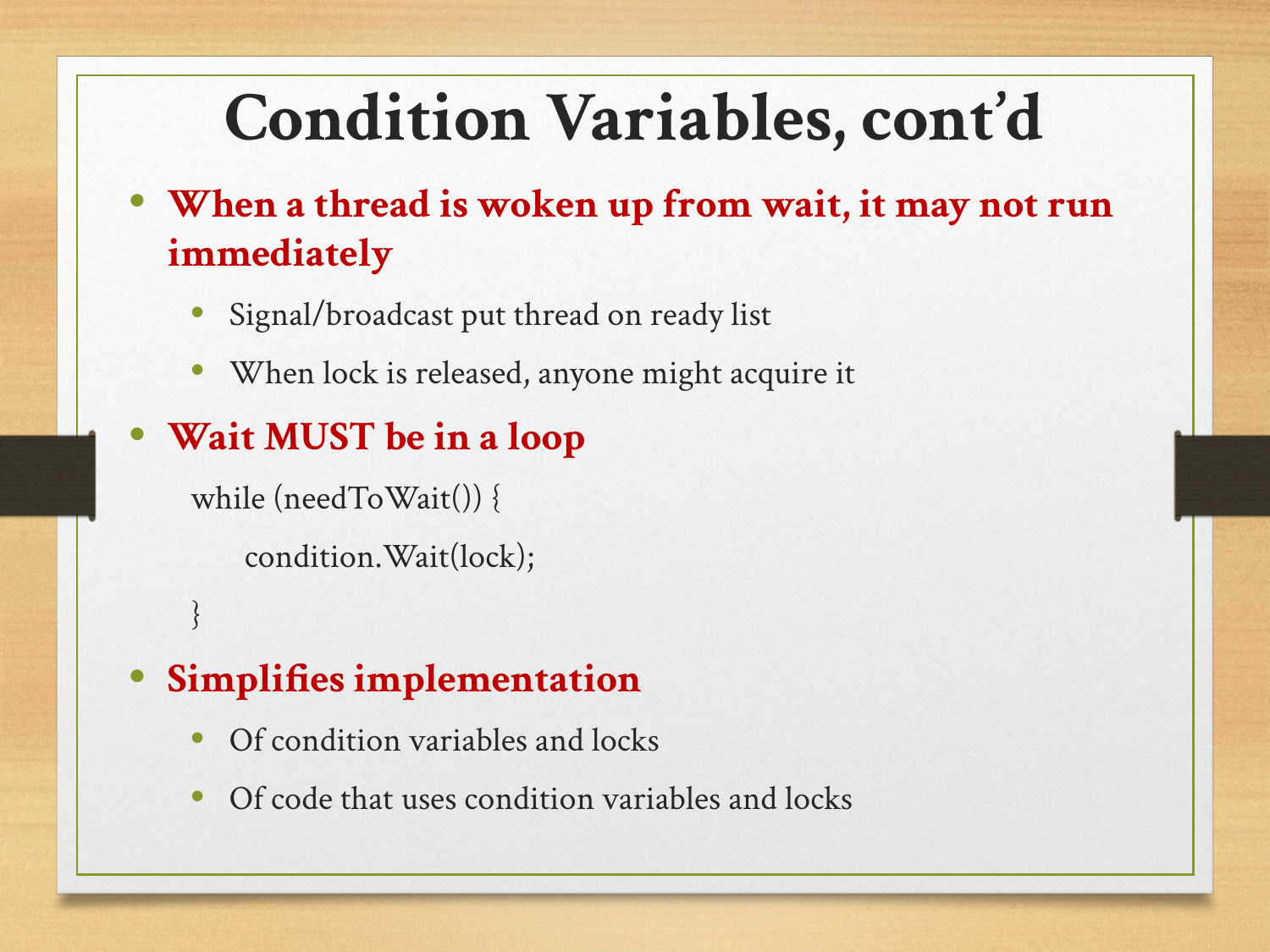

Condition Variables, cont’d
When a thread is woken up from wait, it may not run immediately
Signal/broadcast put thread on ready list
When lock is released, anyone might acquire it
Wait MUST be in a loop
while (needToWait()) {
	  condition.Wait(lock);
}
Simplifies implementation
Of condition variables and locks
Of code that uses condition variables and locks